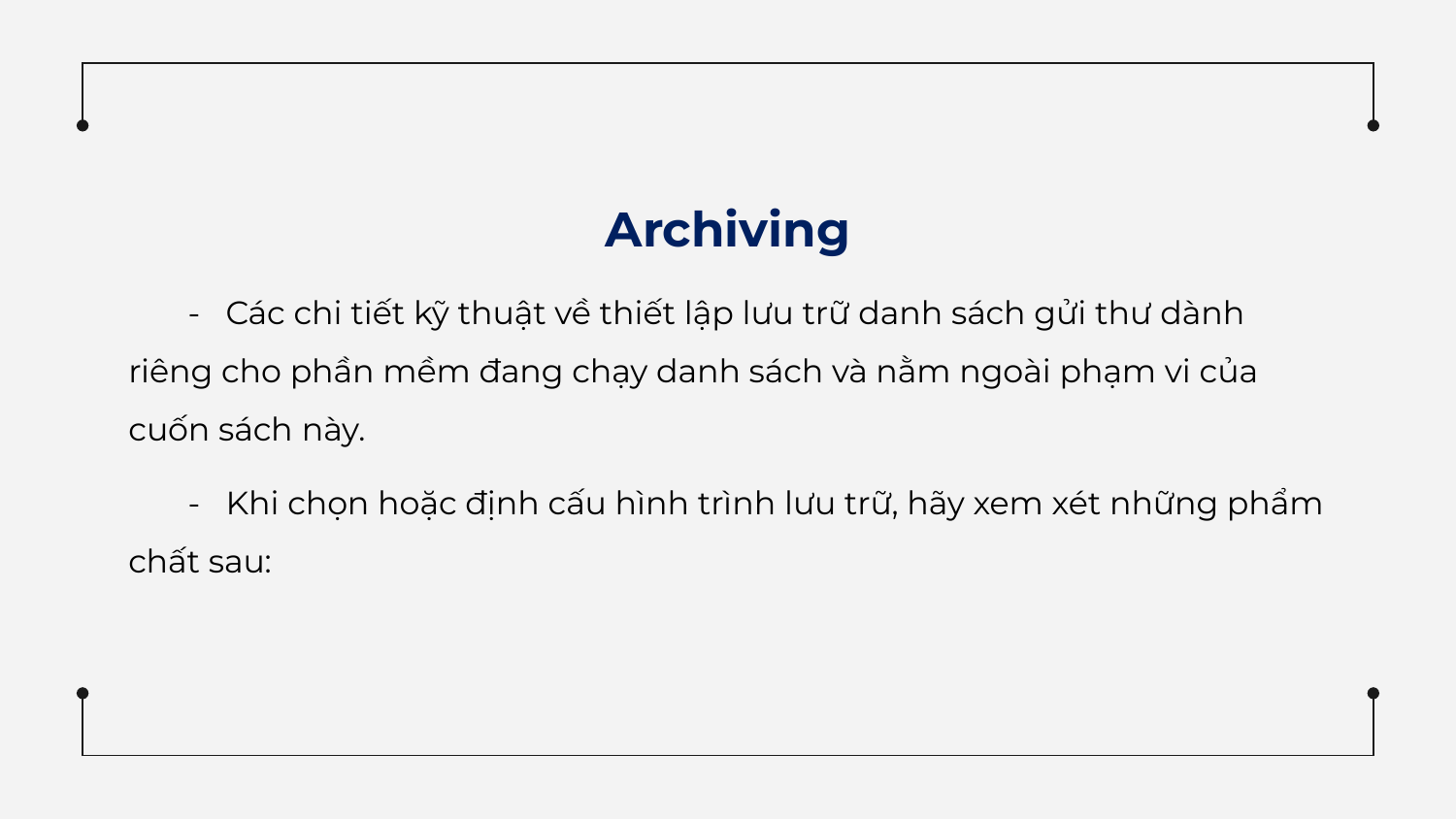

Archiving
       -   Các chi tiết kỹ thuật về thiết lập lưu trữ danh sách gửi thư dành riêng cho phần mềm đang chạy danh sách và nằm ngoài phạm vi của cuốn sách này.
       -   Khi chọn hoặc định cấu hình trình lưu trữ, hãy xem xét những phẩm chất sau: